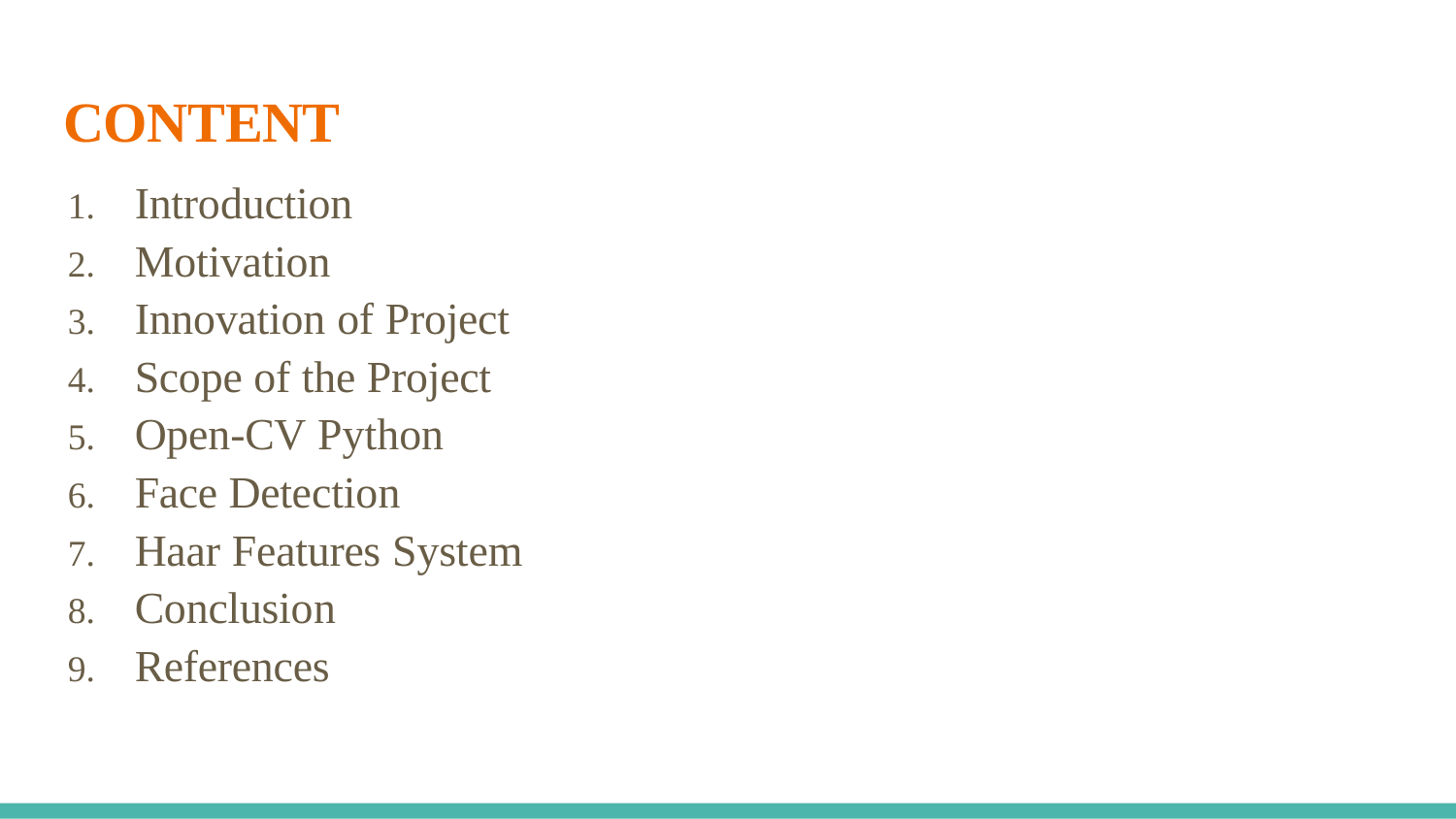

# CONTENT
Introduction
Motivation
Innovation of Project
Scope of the Project
Open-CV Python
Face Detection
Haar Features System
Conclusion
References